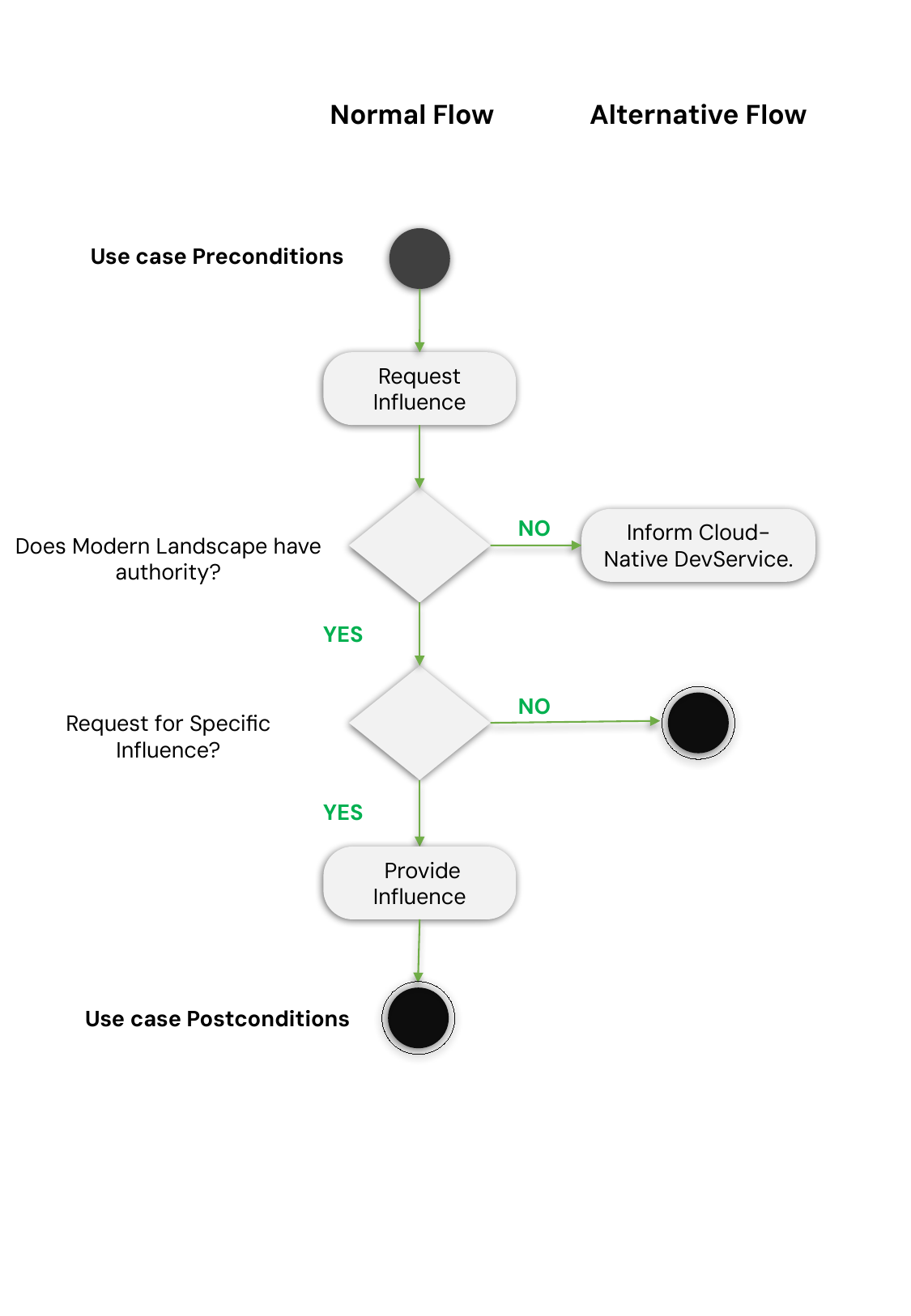

Normal Flow
Alternative Flow

Use case Preconditions

Request Influence

NO

Inform Cloud-Native DevService.
Does Modern Landscape have authority?
YES

NO

Request for Specific Influence?
YES

 Provide Influence

Use case Postconditions